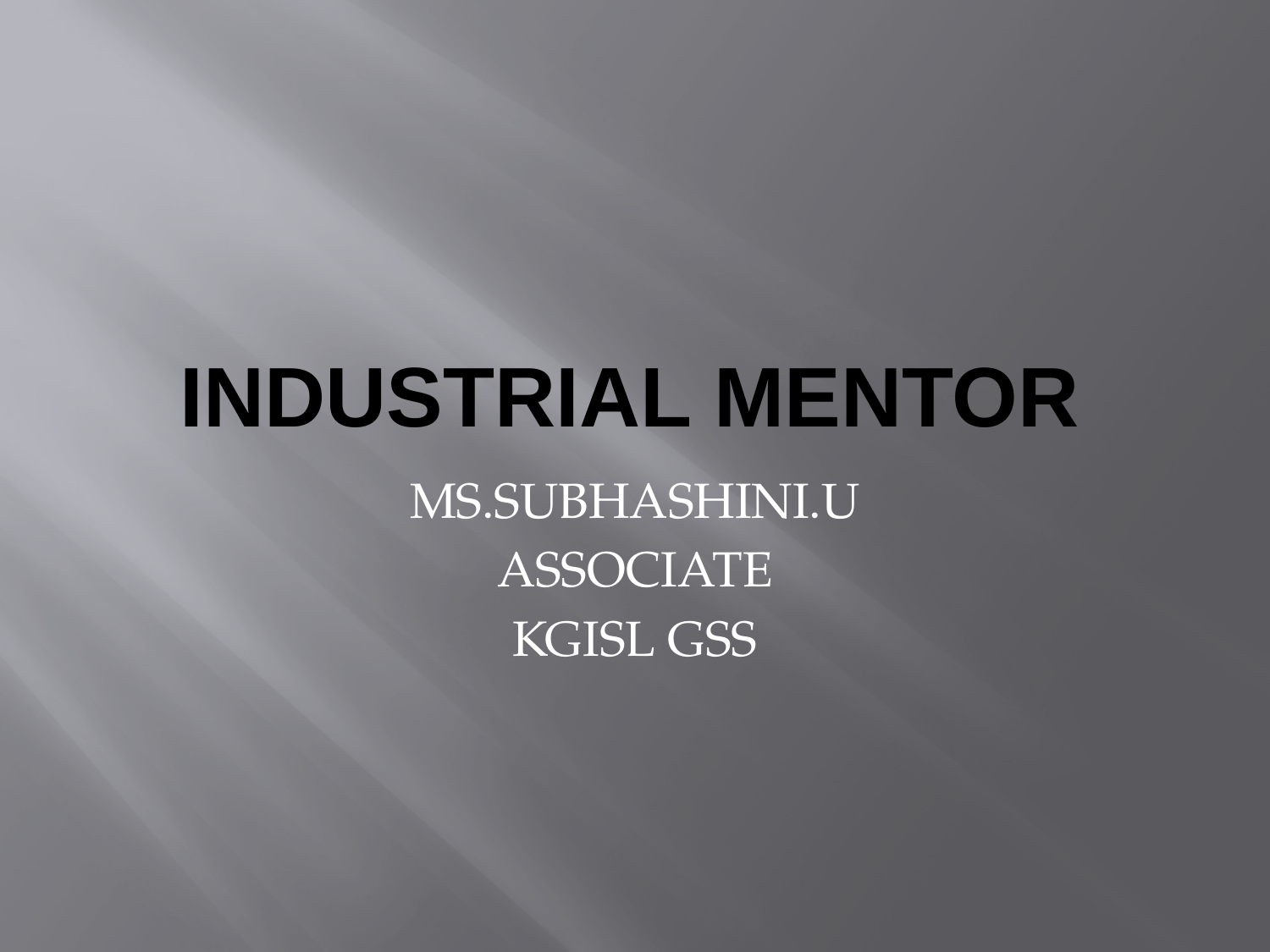

# Industrial mentor
MS.SUBHASHINI.U
ASSOCIATE
KGISL GSS